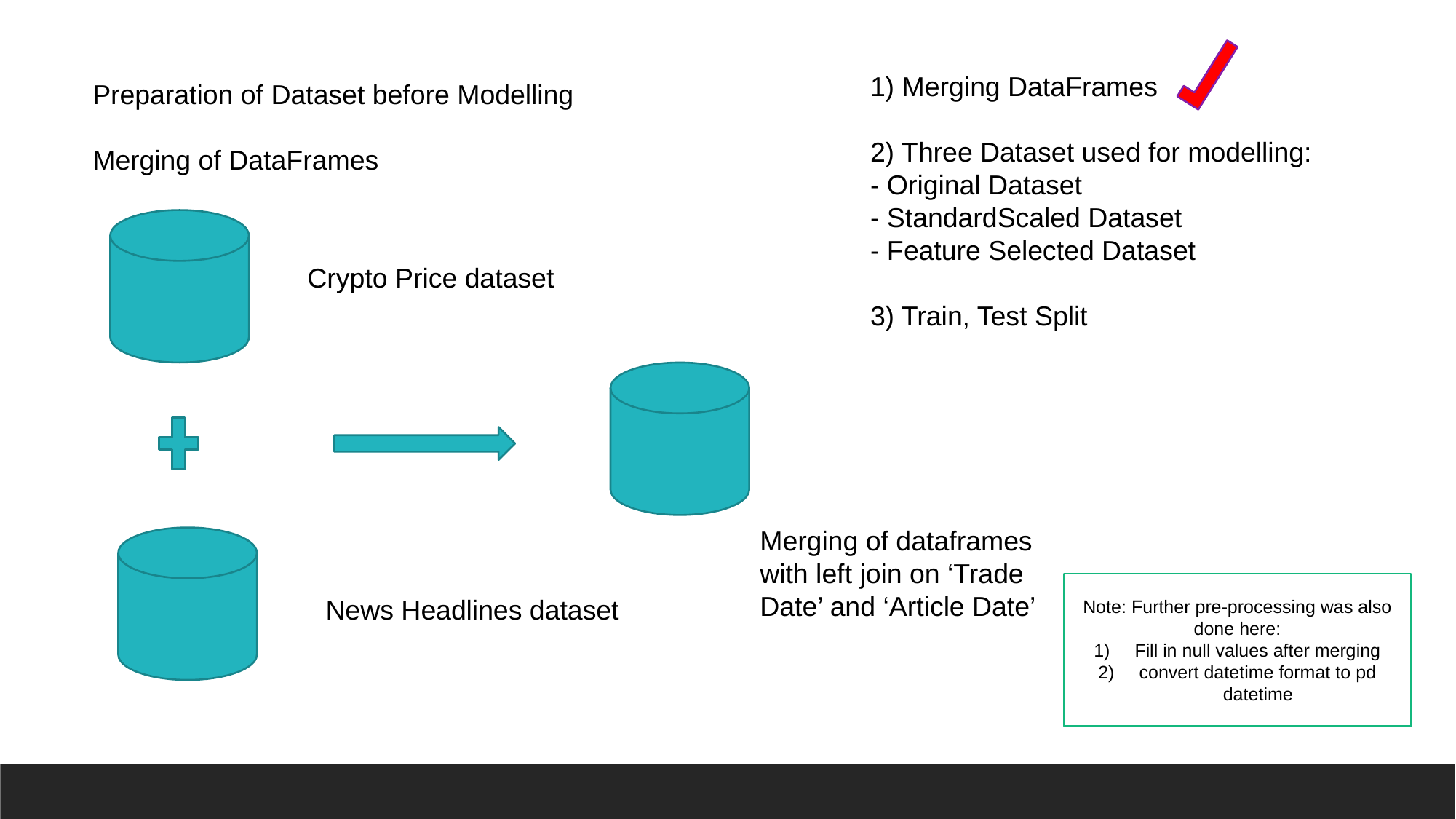

1) Merging DataFrames

2) Three Dataset used for modelling:
- Original Dataset
- StandardScaled Dataset
- Feature Selected Dataset

3) Train, Test Split

Preparation of Dataset before Modelling

Merging of DataFrames

Crypto Price dataset

Merging of dataframes with left join on ‘Trade Date’ and ‘Article Date’

Note: Further pre-processing was also done here:
Fill in null values after merging
convert datetime format to pd datetime
News Headlines dataset